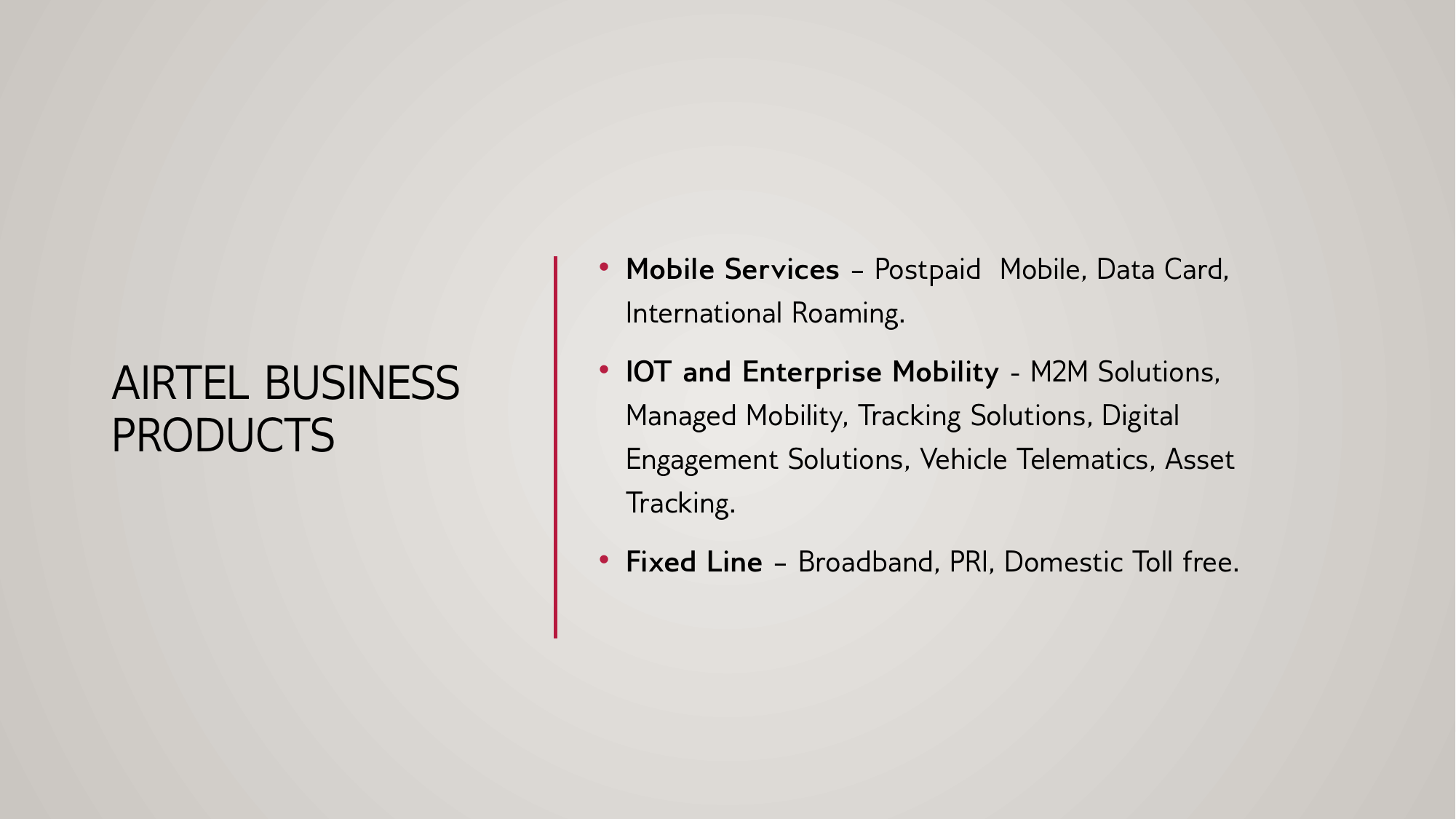

# Airtel Business Products
Mobile Services – Postpaid  Mobile, Data Card,  International Roaming.
IOT and Enterprise Mobility - M2M Solutions, Managed Mobility, Tracking Solutions, Digital Engagement Solutions, Vehicle Telematics, Asset Tracking.
Fixed Line – Broadband, PRI, Domestic Toll free.